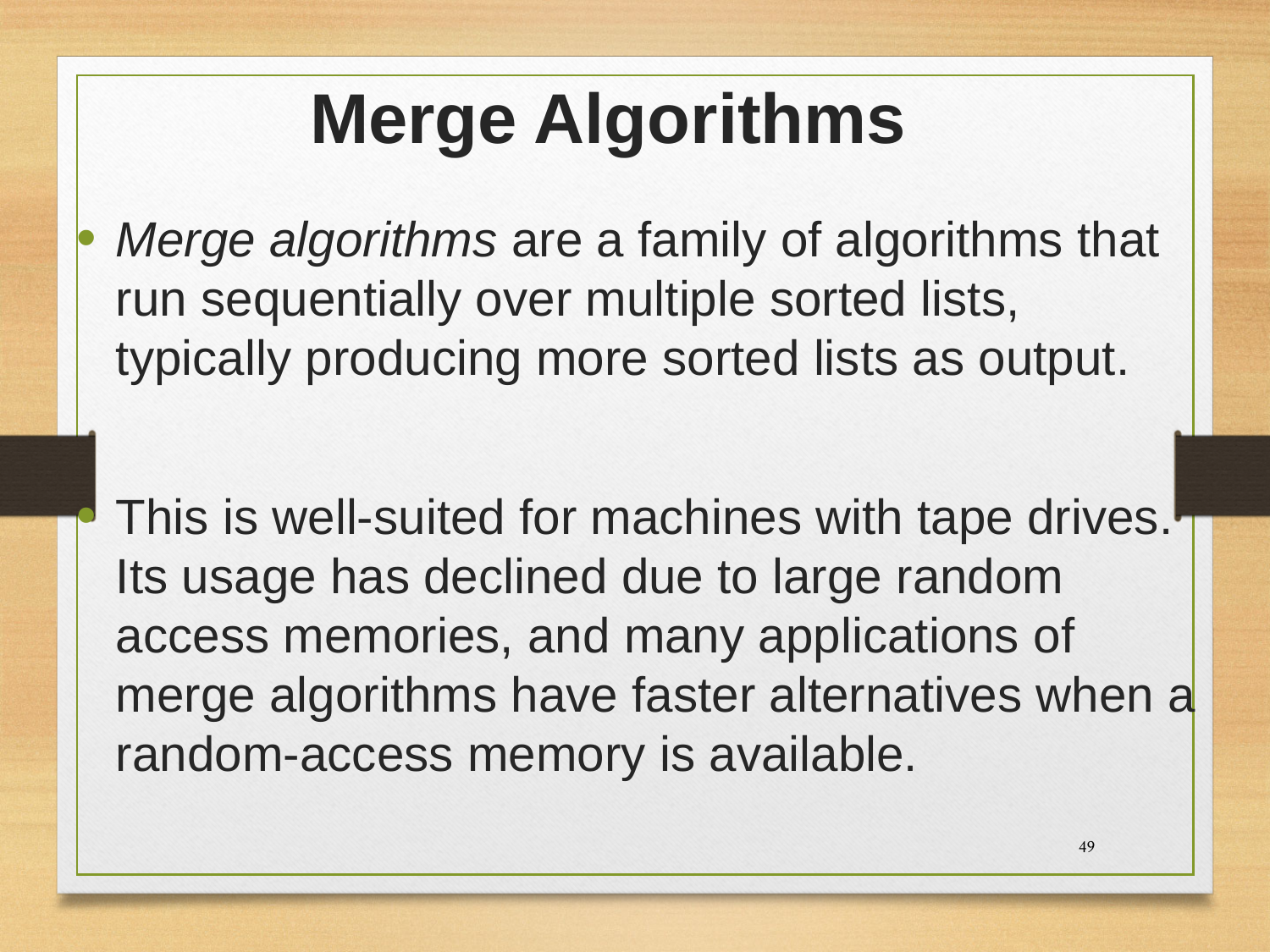

# Merge Algorithms
Merge algorithms are a family of algorithms that run sequentially over multiple sorted lists, typically producing more sorted lists as output.

This is well-suited for machines with tape drives. Its usage has declined due to large random access memories, and many applications of merge algorithms have faster alternatives when a random-access memory is available.
49